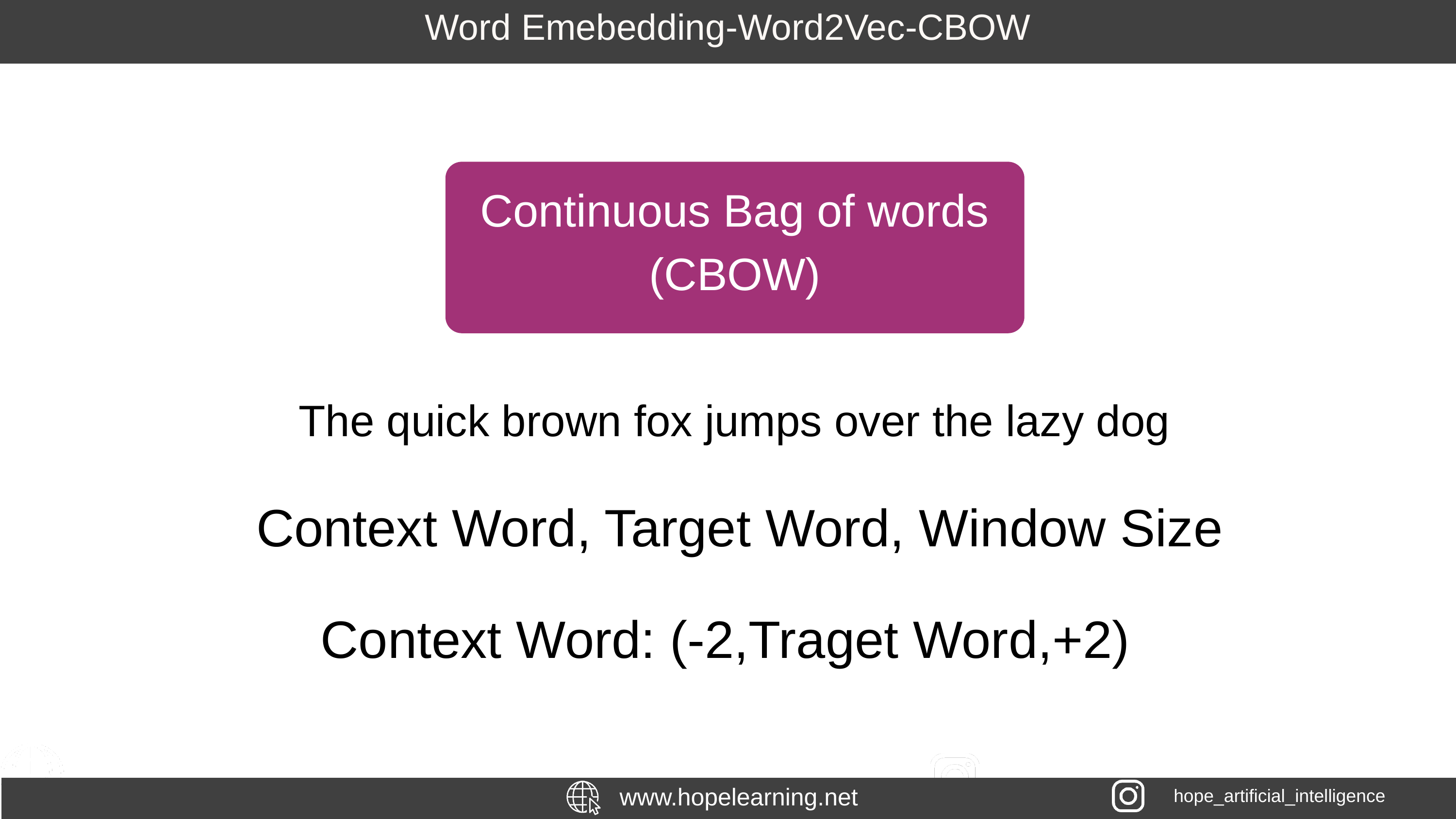

Word Emebedding-Word2Vec-CBOW

Continuous Bag of words
(CBOW)
The quick brown fox jumps over the lazy dog
Context Word, Target Word, Window Size
Context Word: (-2,Traget Word,+2)

www.hopelearning.net
hope_artificial_intelligence

hope_artificial_intelligence
www.hopelearning.net